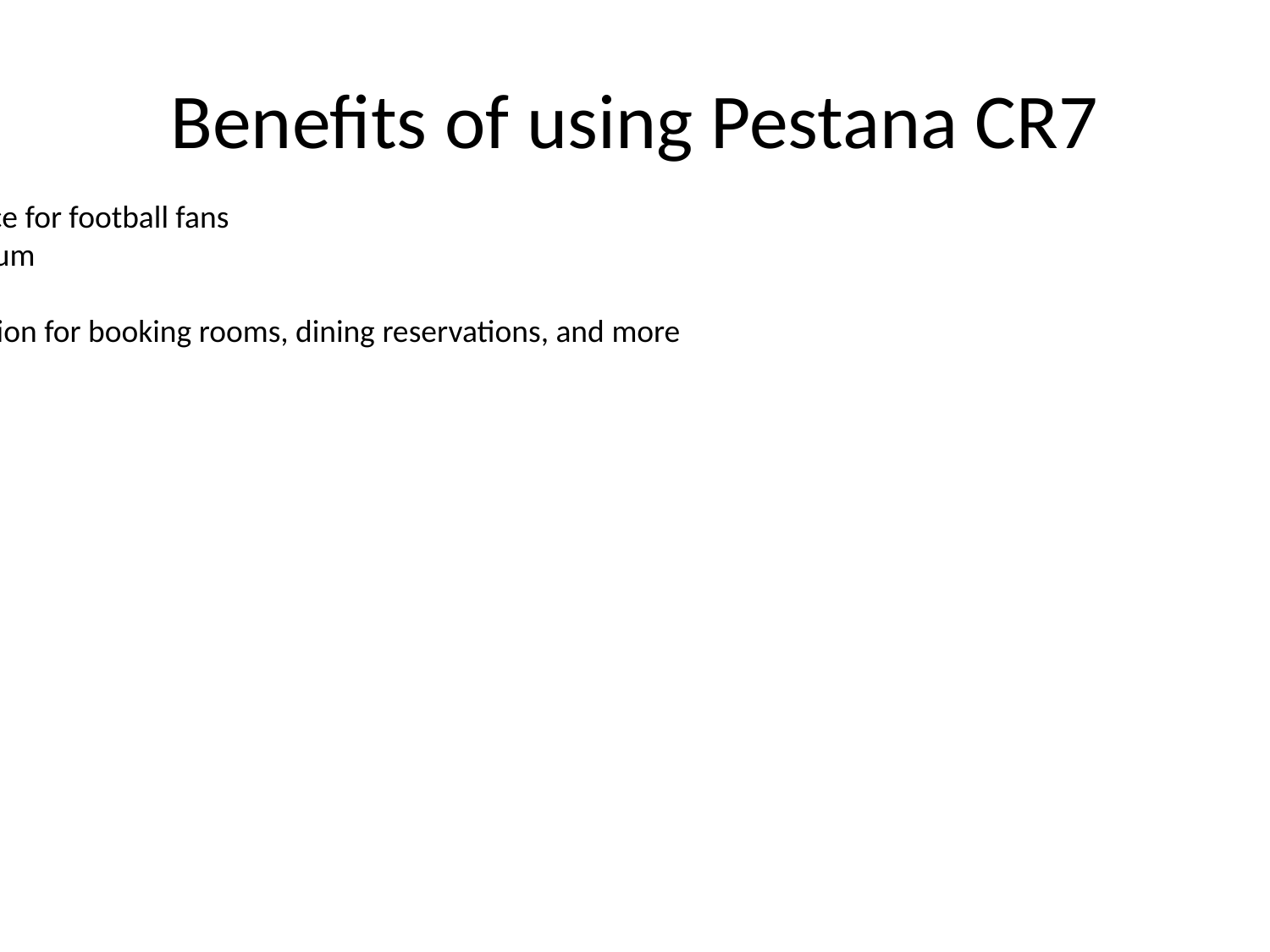

# Benefits of using Pestana CR7
• A unique and memorable hotel experience for football fans
• Access to exclusive CR7 events and museum
• Personalized services for football fans
• Convenient and easy-to-use web application for booking rooms, dining reservations, and more
• 24/7 customer support